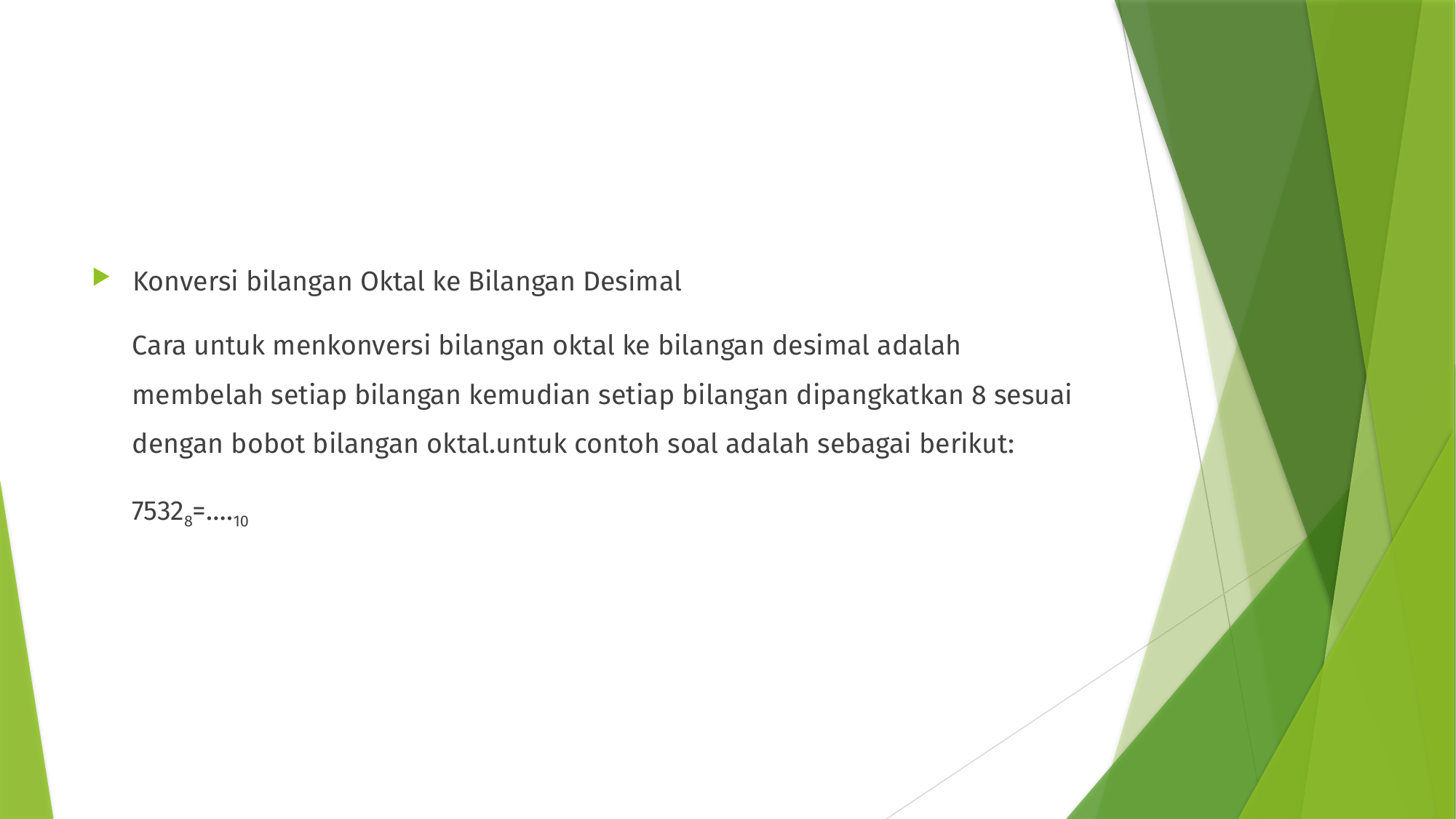

Konversi bilangan Oktal ke Bilangan Desimal
Cara untuk menkonversi bilangan oktal ke bilangan desimal adalah membelah setiap bilangan kemudian setiap bilangan dipangkatkan 8 sesuai dengan bobot bilangan oktal.untuk contoh soal adalah sebagai berikut:
75328=….10